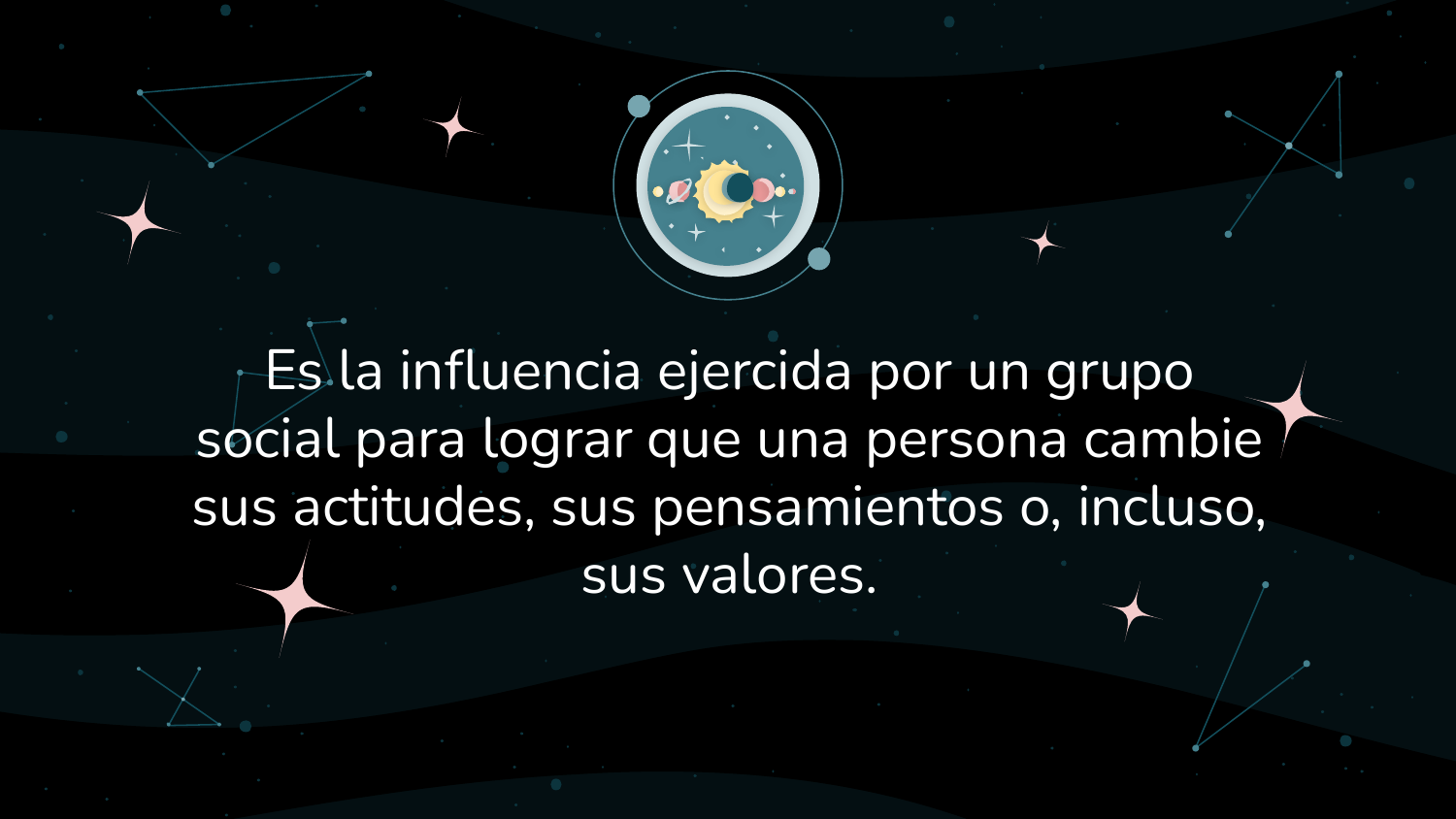

Es la influencia ejercida por un grupo social para lograr que una persona cambie sus actitudes, sus pensamientos o, incluso, sus valores.